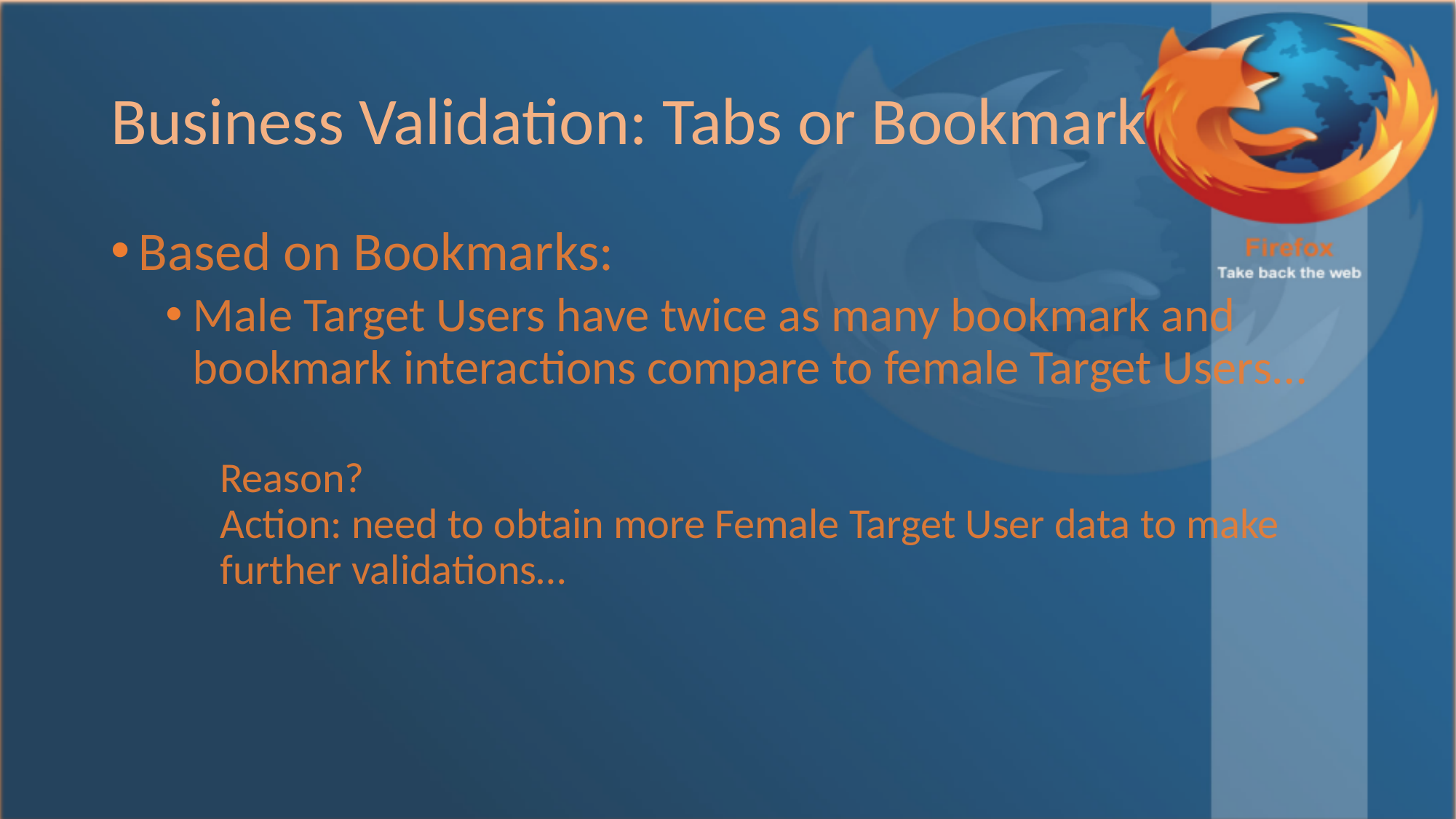

# Business Validation: Tabs or Bookmark
Based on Bookmarks:
Male Target Users have twice as many bookmark and bookmark interactions compare to female Target Users…

Reason?
Action: need to obtain more Female Target User data to make further validations…